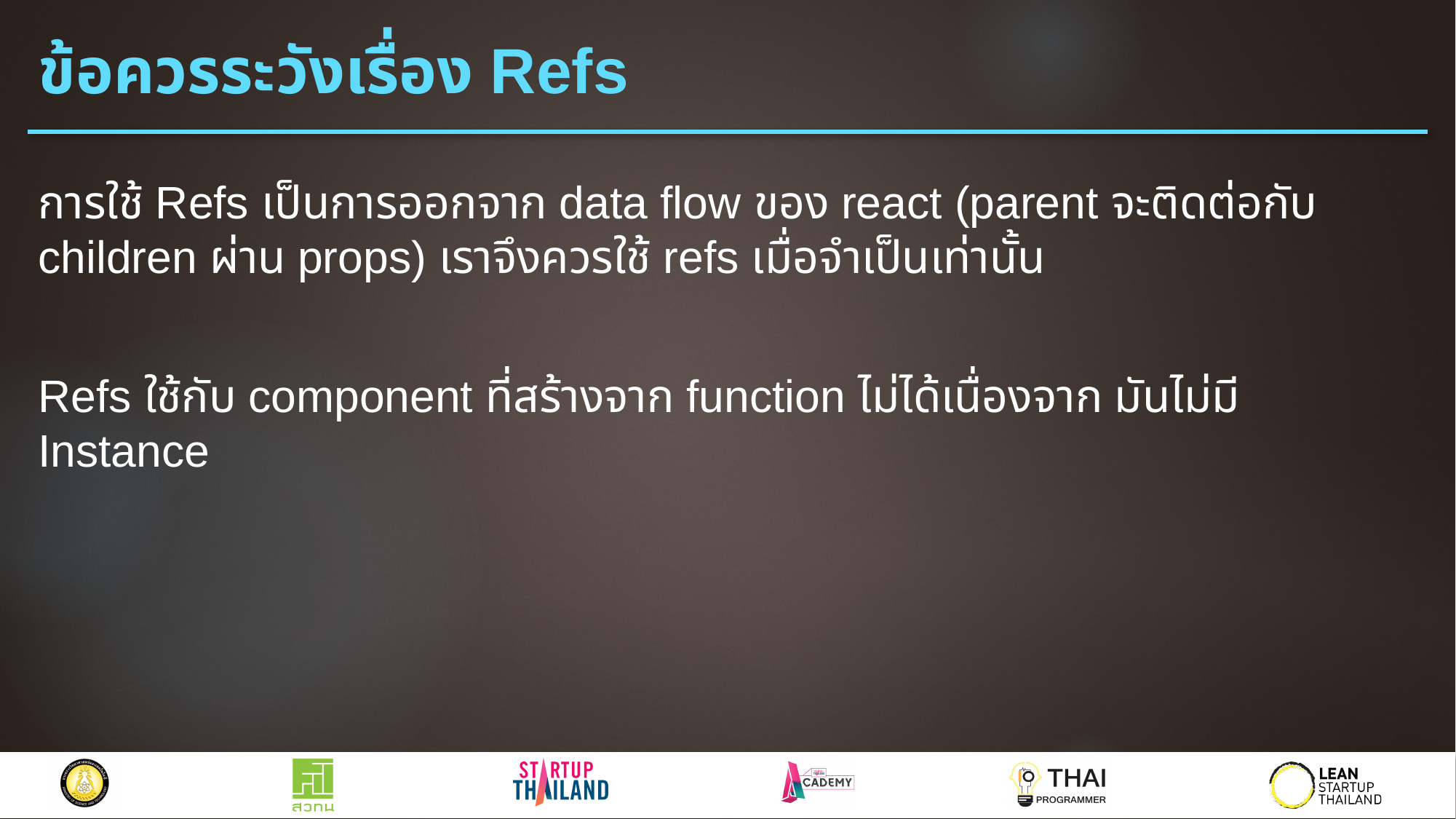

# ข้อควรระวังเรื่อง Refs
การใช้ Refs เป็นการออกจาก data flow ของ react (parent จะติดต่อกับ children ผ่าน props) เราจึงควรใช้ refs เมื่อจำเป็นเท่านั้น

Refs ใช้กับ component ที่สร้างจาก function ไม่ได้เนื่องจาก มันไม่มี Instance